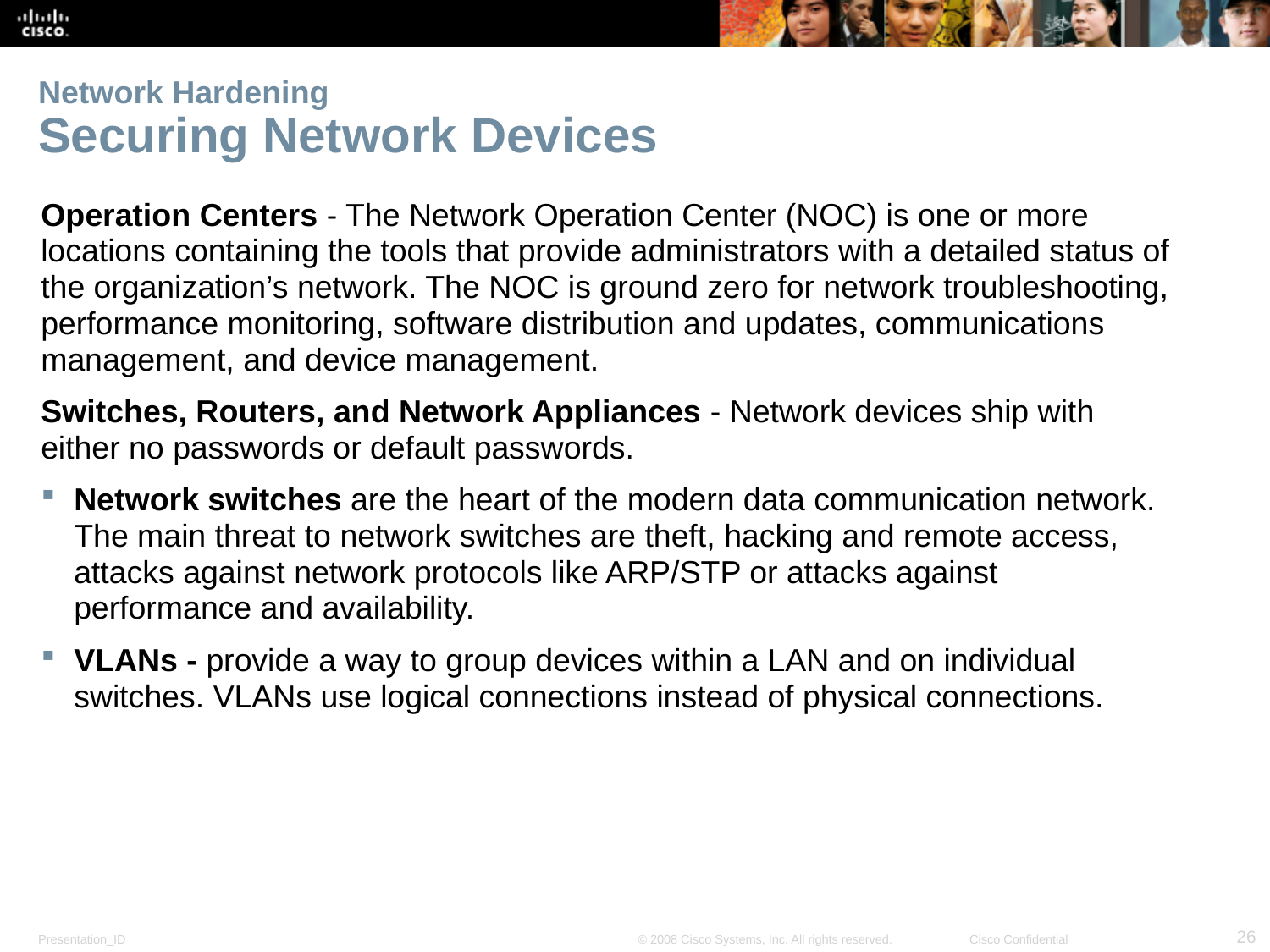

# Network Hardening Securing Network Devices
Operation Centers - The Network Operation Center (NOC) is one or more locations containing the tools that provide administrators with a detailed status of the organization’s network. The NOC is ground zero for network troubleshooting, performance monitoring, software distribution and updates, communications management, and device management.
Switches, Routers, and Network Appliances - Network devices ship with either no passwords or default passwords.
Network switches are the heart of the modern data communication network. The main threat to network switches are theft, hacking and remote access, attacks against network protocols like ARP/STP or attacks against performance and availability.
VLANs - provide a way to group devices within a LAN and on individual switches. VLANs use logical connections instead of physical connections.